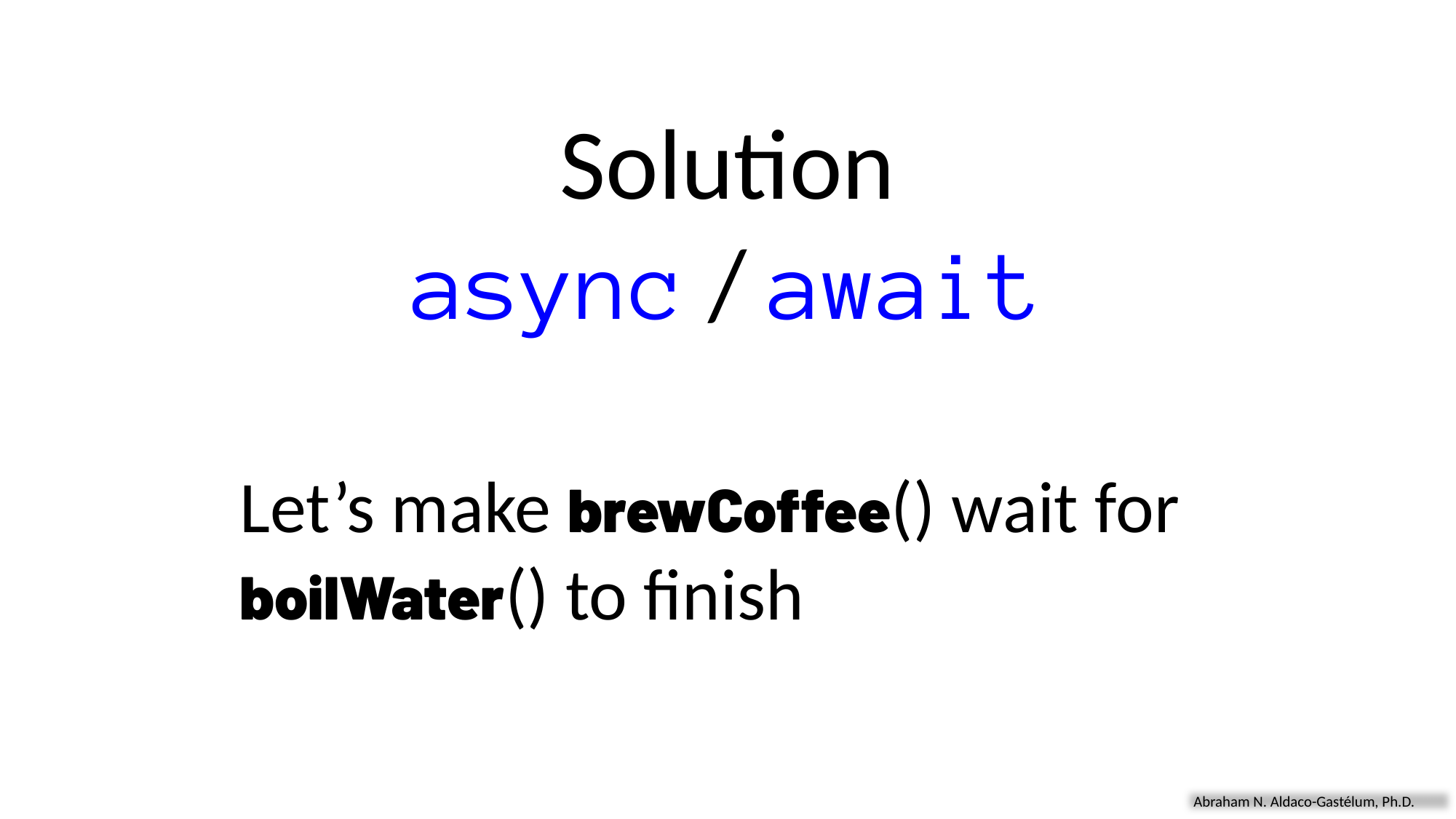

Solution
async / await
Let’s make brewCoffee() wait for boilWater() to finish